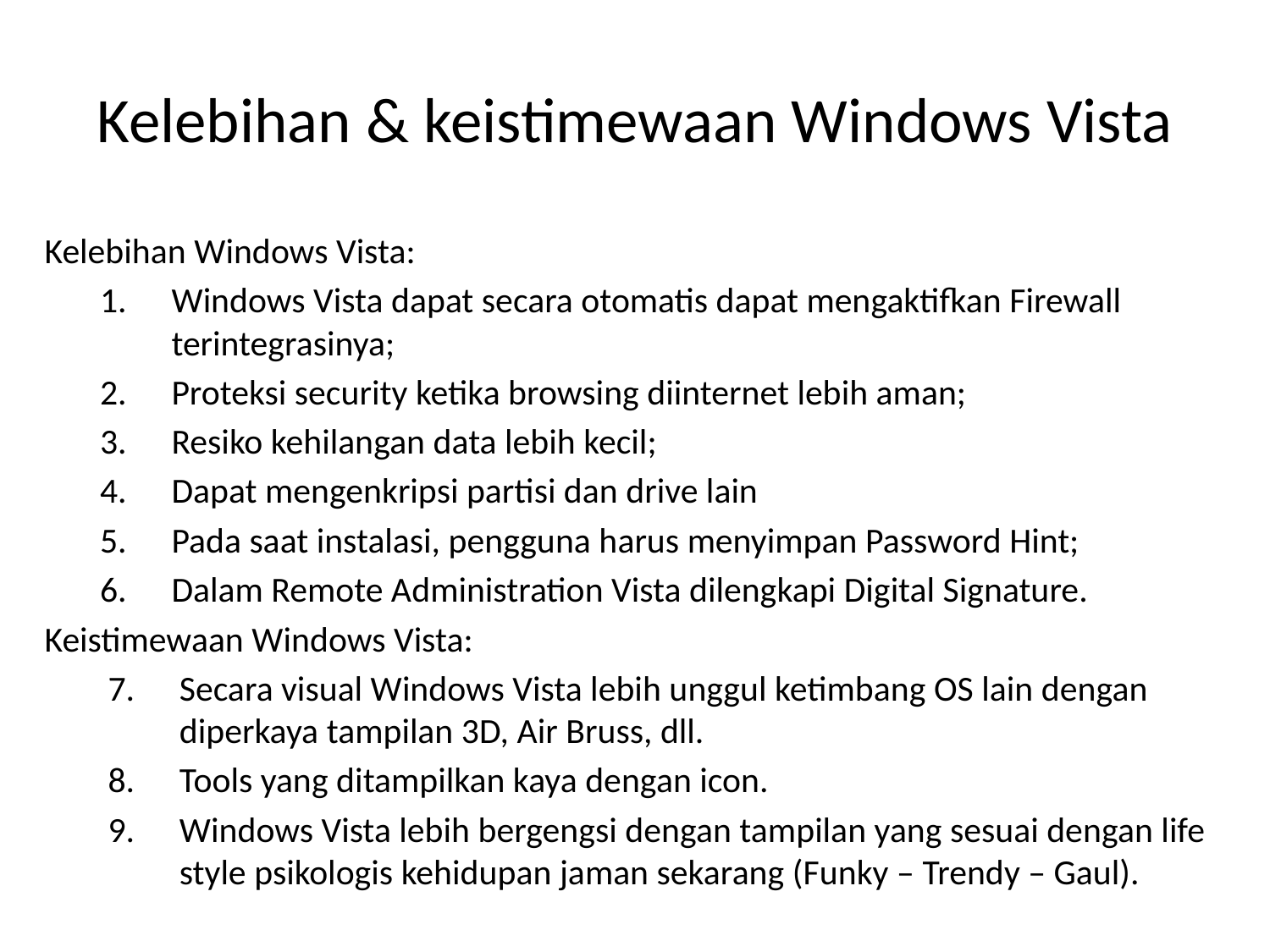

# Kelebihan & keistimewaan Windows Vista
Kelebihan Windows Vista:
Windows Vista dapat secara otomatis dapat mengaktifkan Firewall terintegrasinya;
Proteksi security ketika browsing diinternet lebih aman;
Resiko kehilangan data lebih kecil;
Dapat mengenkripsi partisi dan drive lain
Pada saat instalasi, pengguna harus menyimpan Password Hint;
Dalam Remote Administration Vista dilengkapi Digital Signature.
Keistimewaan Windows Vista:
Secara visual Windows Vista lebih unggul ketimbang OS lain dengan diperkaya tampilan 3D, Air Bruss, dll.
Tools yang ditampilkan kaya dengan icon.
Windows Vista lebih bergengsi dengan tampilan yang sesuai dengan life style psikologis kehidupan jaman sekarang (Funky – Trendy – Gaul).